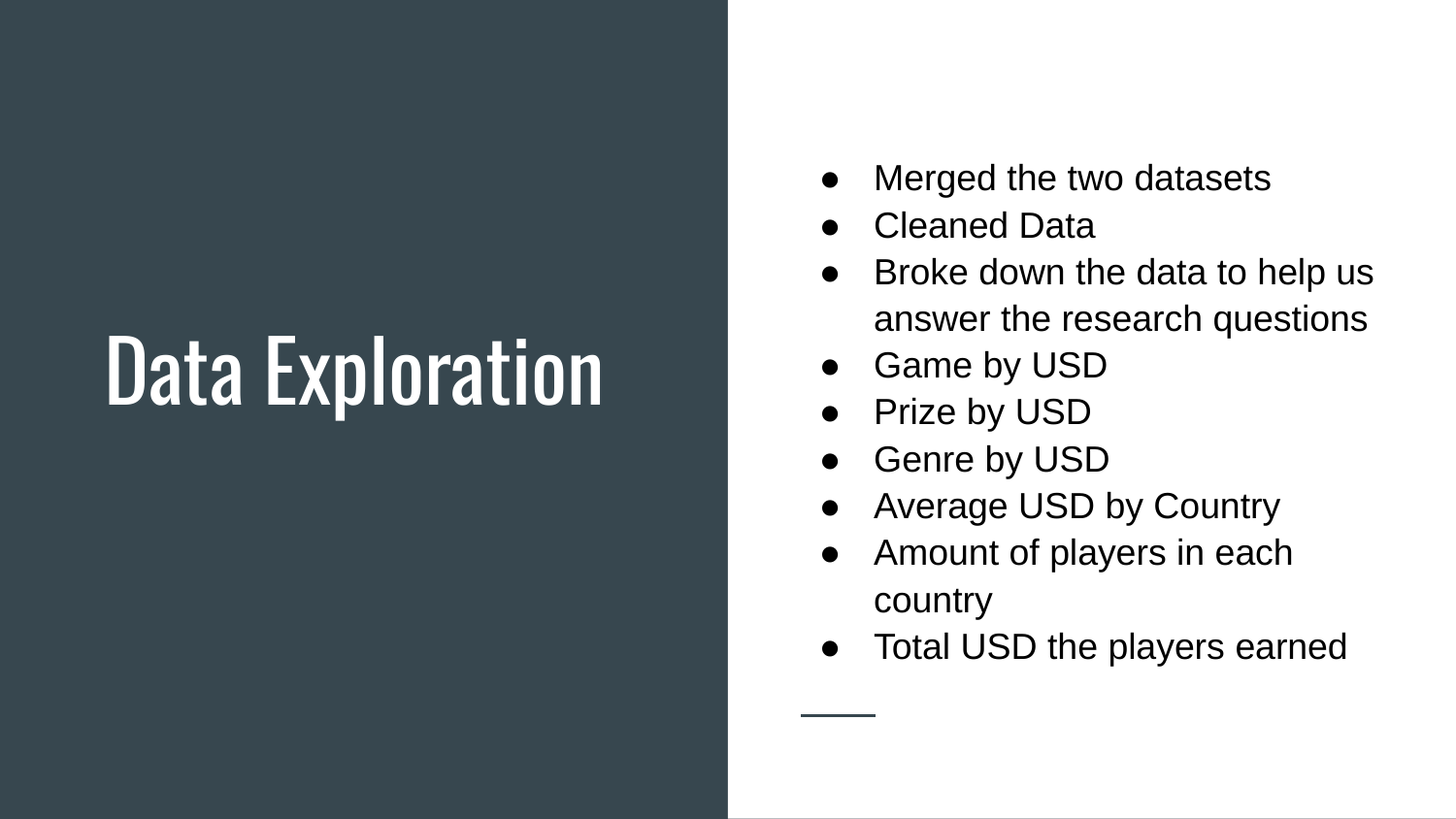

Merged the two datasets
Cleaned Data
Broke down the data to help us answer the research questions
Game by USD
Prize by USD
Genre by USD
Average USD by Country
Amount of players in each country
Total USD the players earned
# Data Exploration